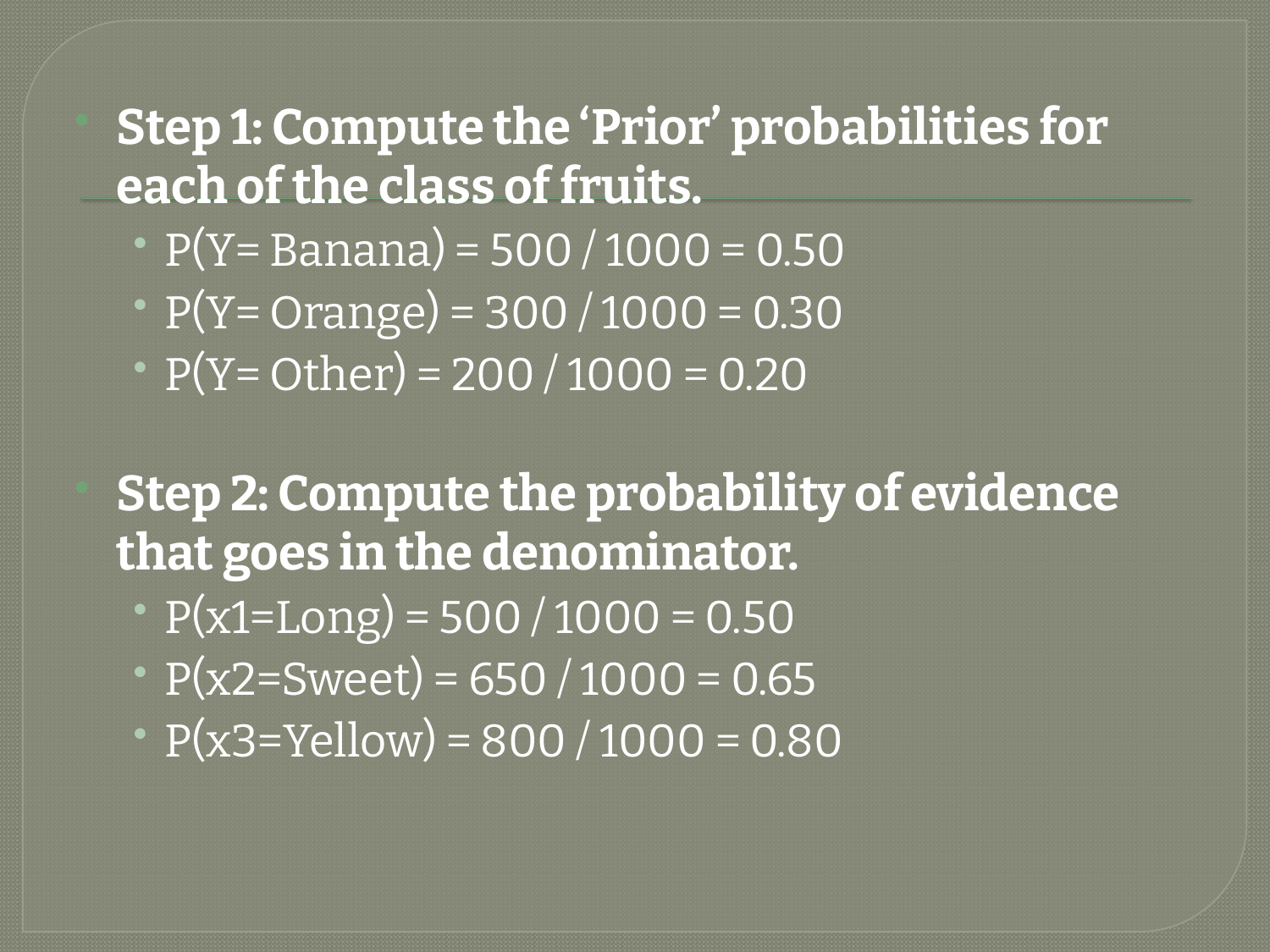

Step 1: Compute the ‘Prior’ probabilities for each of the class of fruits.
P(Y= Banana) = 500 / 1000 = 0.50
P(Y= Orange) = 300 / 1000 = 0.30
P(Y= Other) = 200 / 1000 = 0.20

Step 2: Compute the probability of evidence that goes in the denominator.
P(x1=Long) = 500 / 1000 = 0.50
P(x2=Sweet) = 650 / 1000 = 0.65
P(x3=Yellow) = 800 / 1000 = 0.80